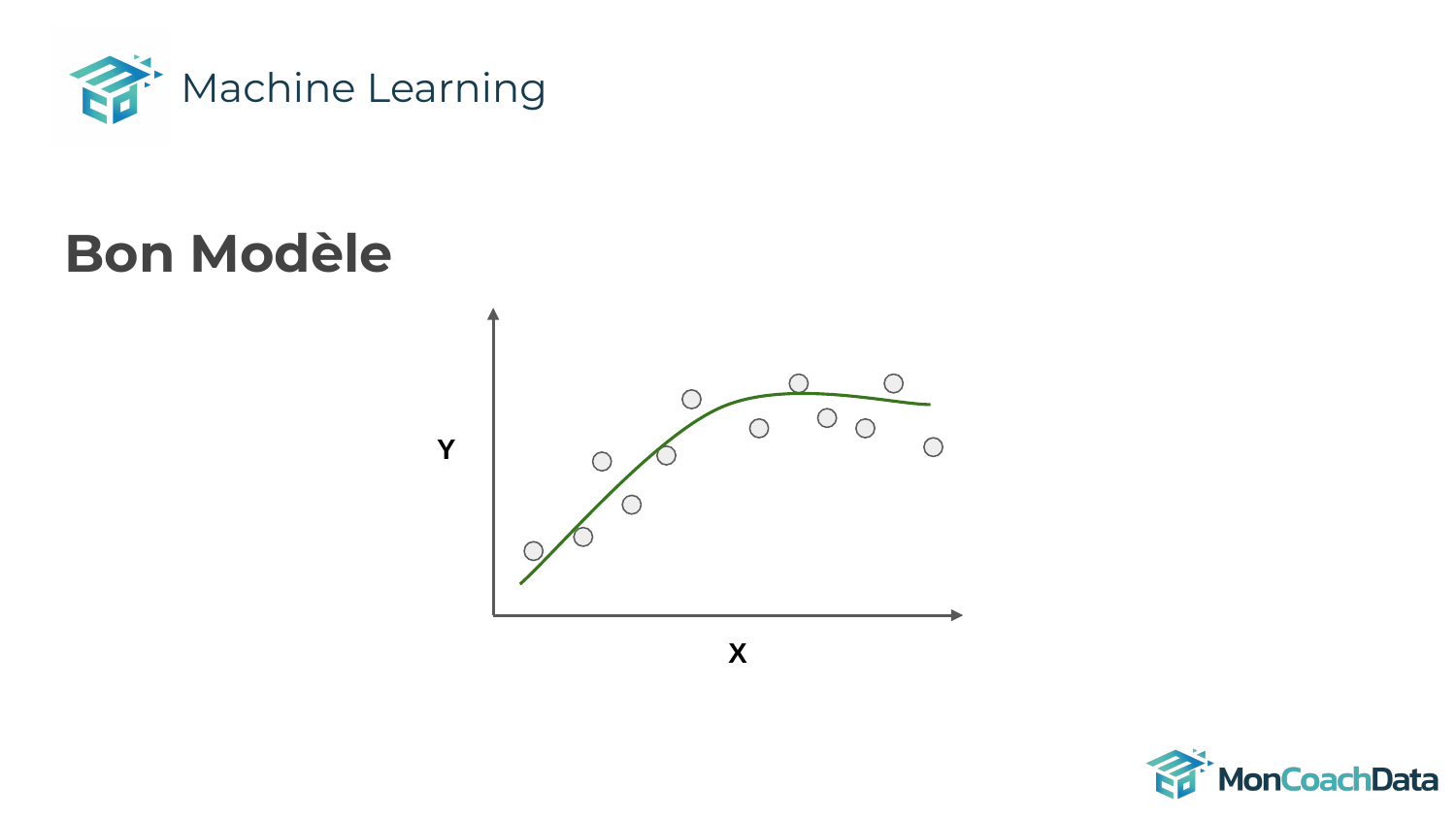

# Machine Learning

Bon Modèle

Y

X